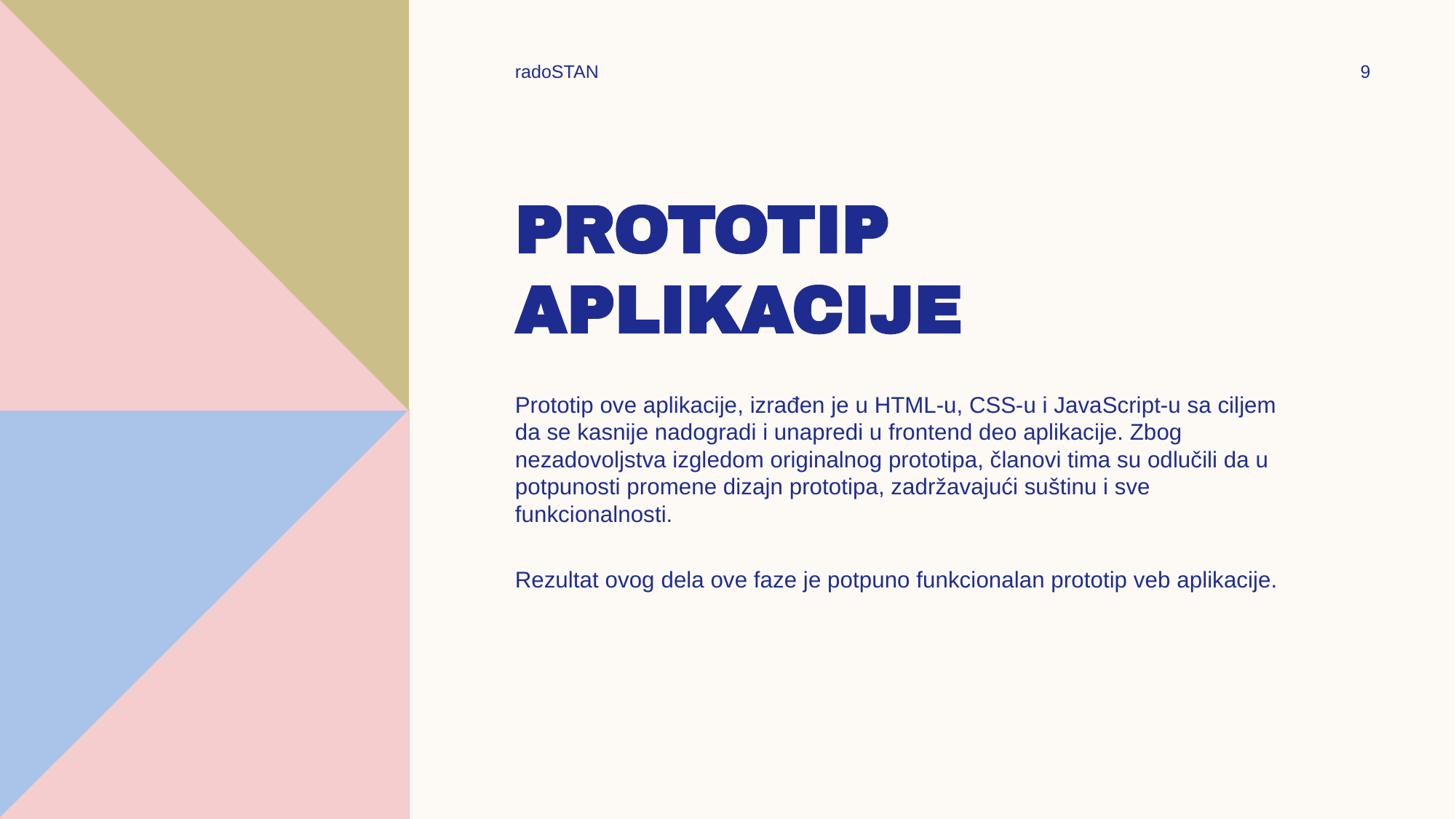

radoSTAN
9
# Prototip aplikacije
Prototip ove aplikacije, izrađen je u HTML-u, CSS-u i JavaScript-u sa ciljem da se kasnije nadogradi i unapredi u frontend deo aplikacije. Zbog nezadovoljstva izgledom originalnog prototipa, članovi tima su odlučili da u potpunosti promene dizajn prototipa, zadržavajući suštinu i sve funkcionalnosti.

Rezultat ovog dela ove faze je potpuno funkcionalan prototip veb aplikacije.